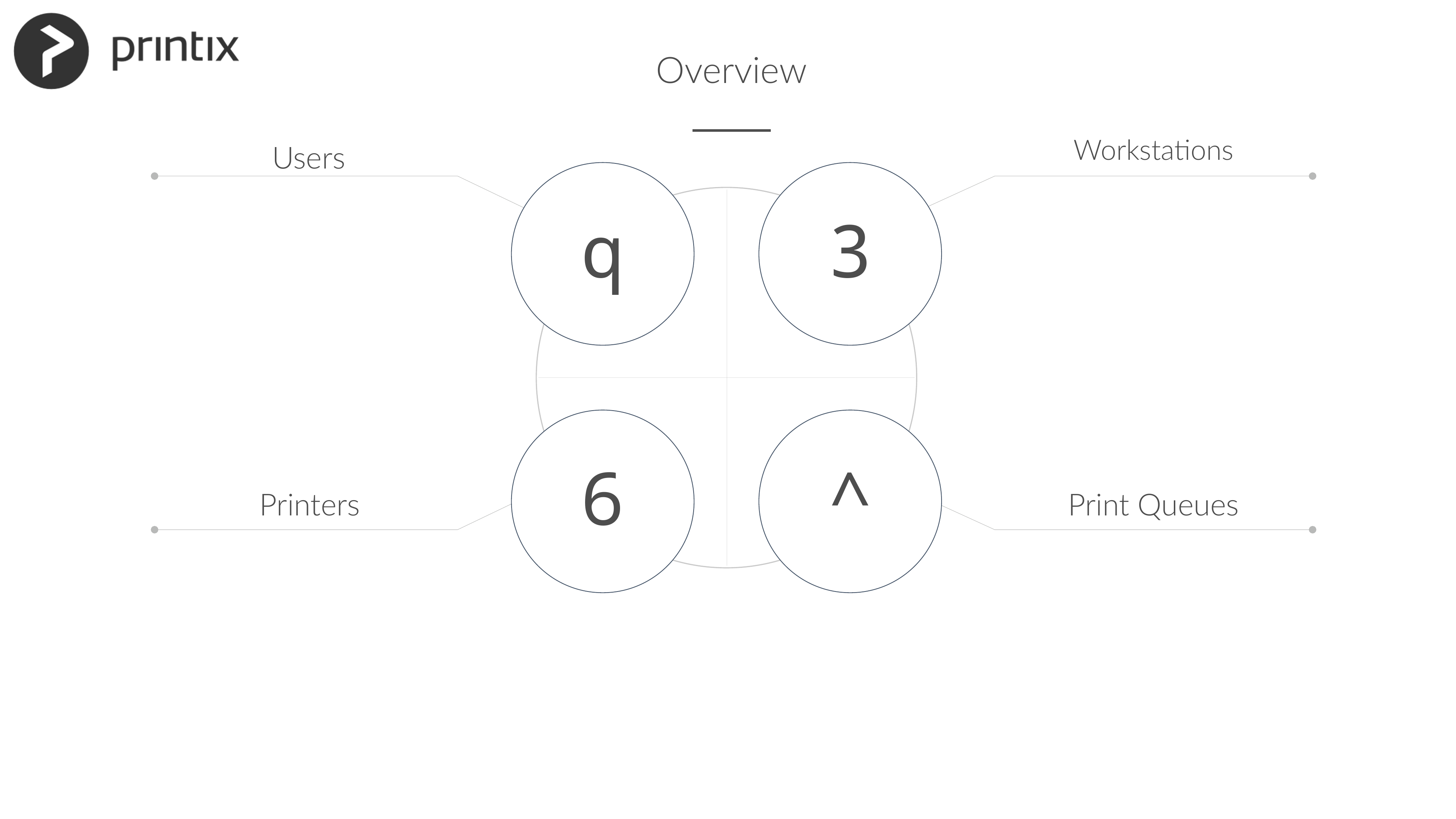

Overview
Workstations
Users
q
3

6
^
Printers
Print Queues